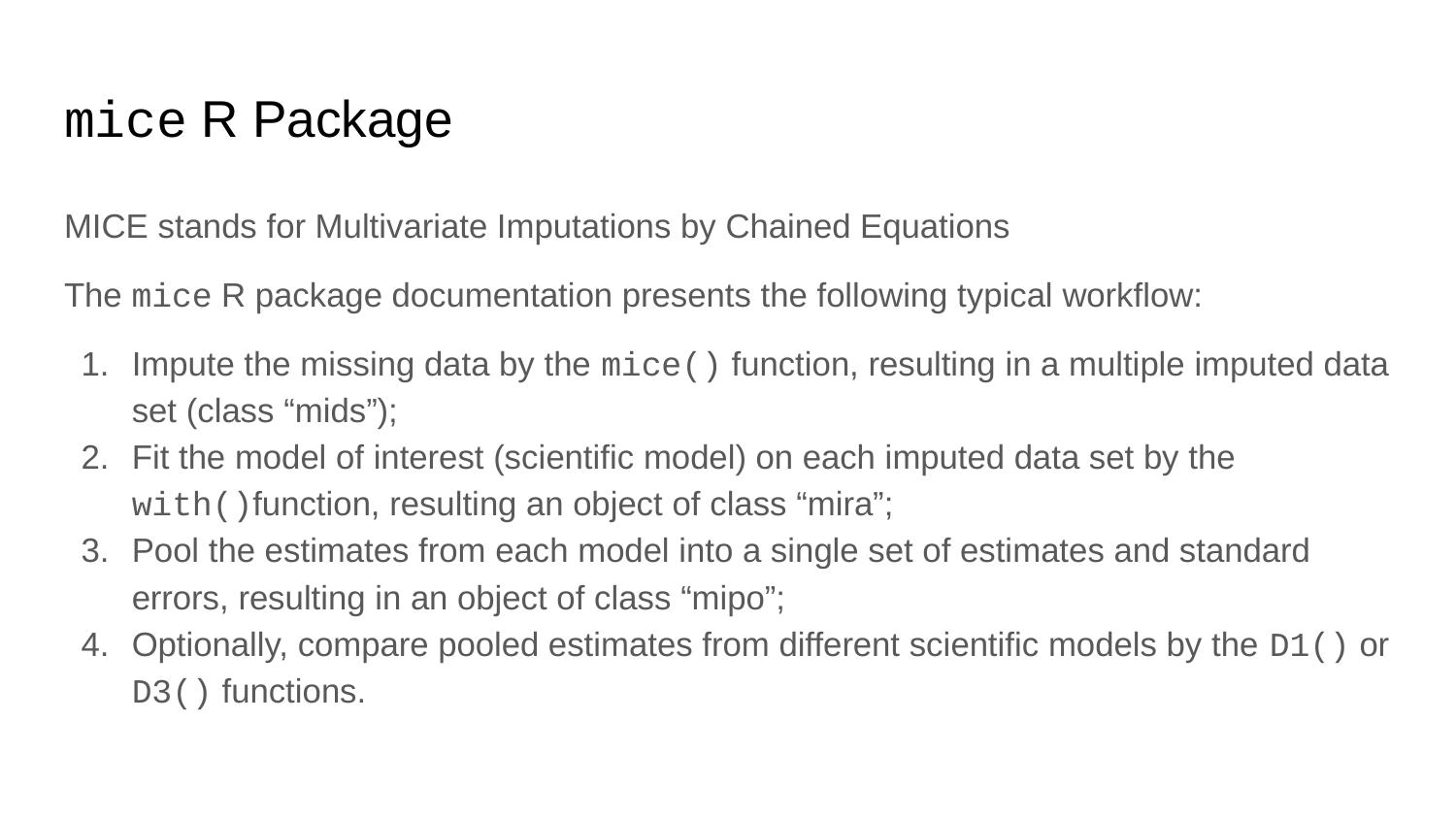

# mice R Package
MICE stands for Multivariate Imputations by Chained Equations
The mice R package documentation presents the following typical workflow:
Impute the missing data by the mice() function, resulting in a multiple imputed data set (class “mids”);
Fit the model of interest (scientific model) on each imputed data set by the with()function, resulting an object of class “mira”;
Pool the estimates from each model into a single set of estimates and standard errors, resulting in an object of class “mipo”;
Optionally, compare pooled estimates from different scientific models by the D1() or D3() functions.